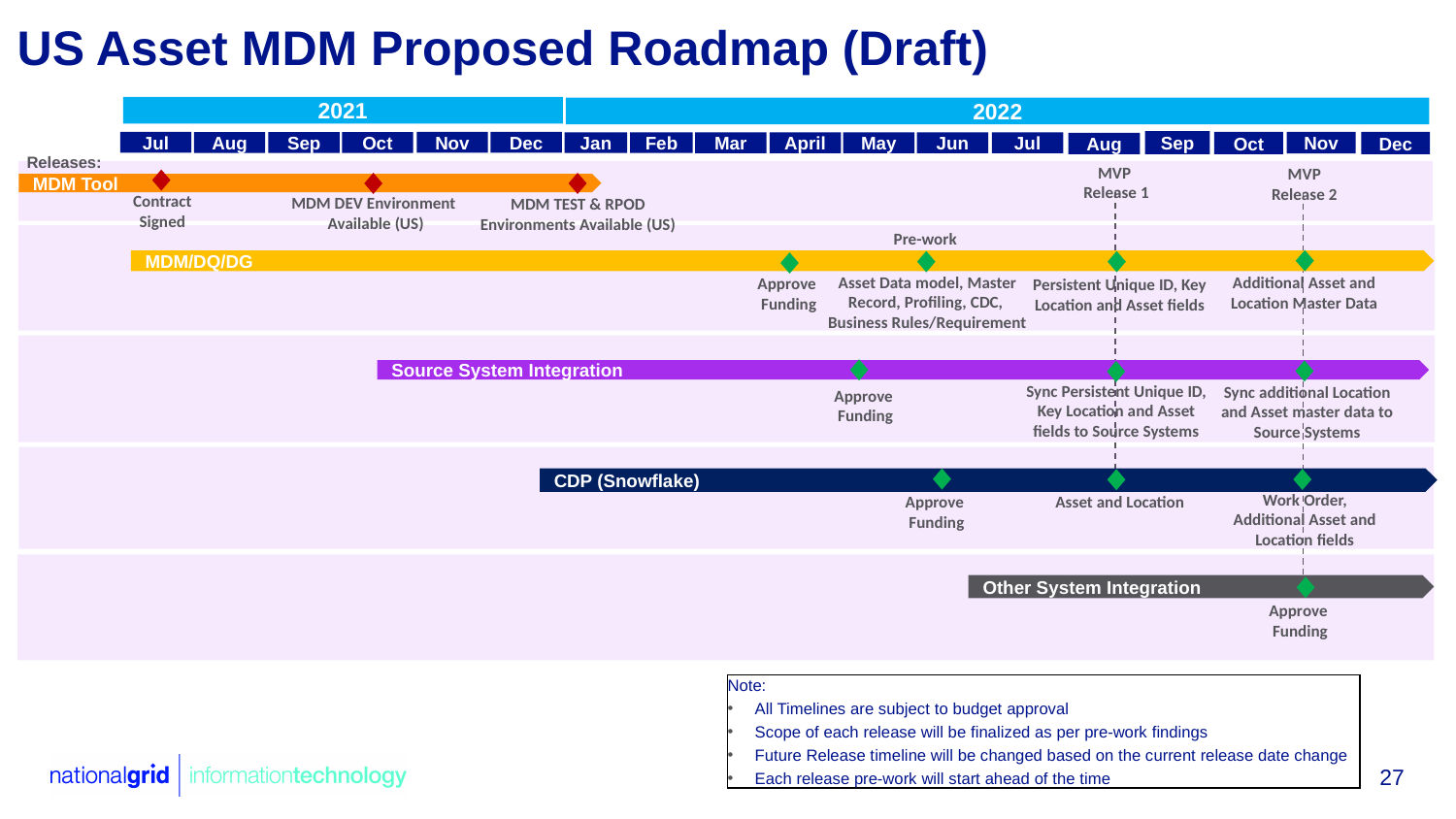

# US Asset MDM Proposed Roadmap (Draft)
2021
2022
Sep
Jul
Nov
Dec
Oct
Nov
Dec
Aug
Sep
Oct
Mar
April
May
Jun
Jul
Feb
Jan
Aug
Releases:

MVP
Release 1
MVP
Release 2

MDM Tool
Contract Signed
MDM DEV Environment
Available (US)
MDM TEST & RPOD
Environments Available (US)

Pre-work

MDM/DQ/DG

Asset Data model, Master Record, Profiling, CDC,
Business Rules/Requirement
Additional Asset and Location Master Data
Approve
Funding
Persistent Unique ID, Key Location and Asset fields

Source System Integration

Sync Persistent Unique ID, Key Location and Asset fields to Source Systems
Sync additional Location and Asset master data to Source Systems
Approve
Funding

CDP (Snowflake)

Work Order, Additional Asset and Location fields
Asset and Location
Approve
Funding

Other System Integration

Approve
Funding
Note:
All Timelines are subject to budget approval
Scope of each release will be finalized as per pre-work findings
Future Release timeline will be changed based on the current release date change
Each release pre-work will start ahead of the time